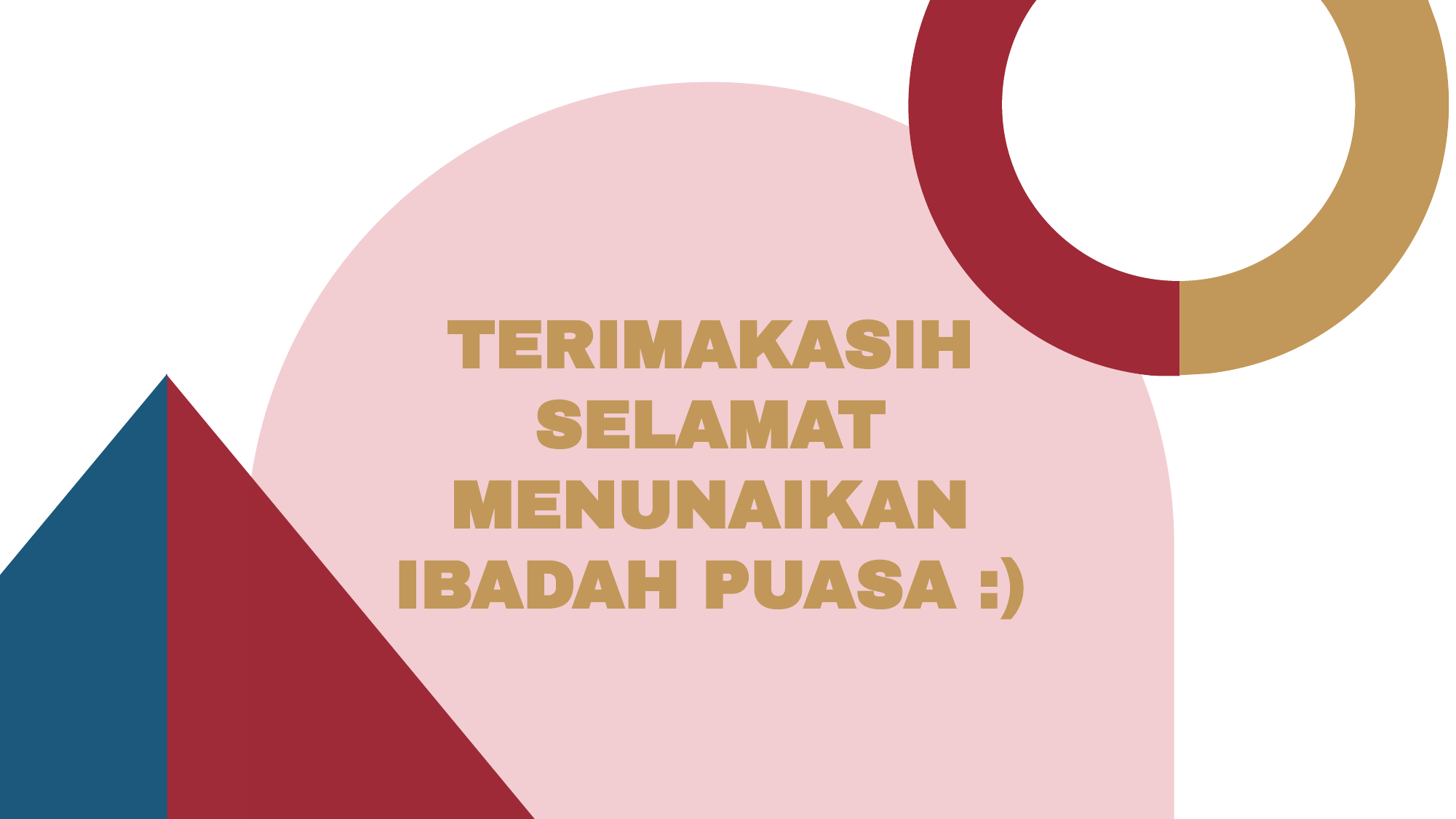

# TERIMAKASIH SELAMAT MENUNAIKAN IBADAH PUASA :)